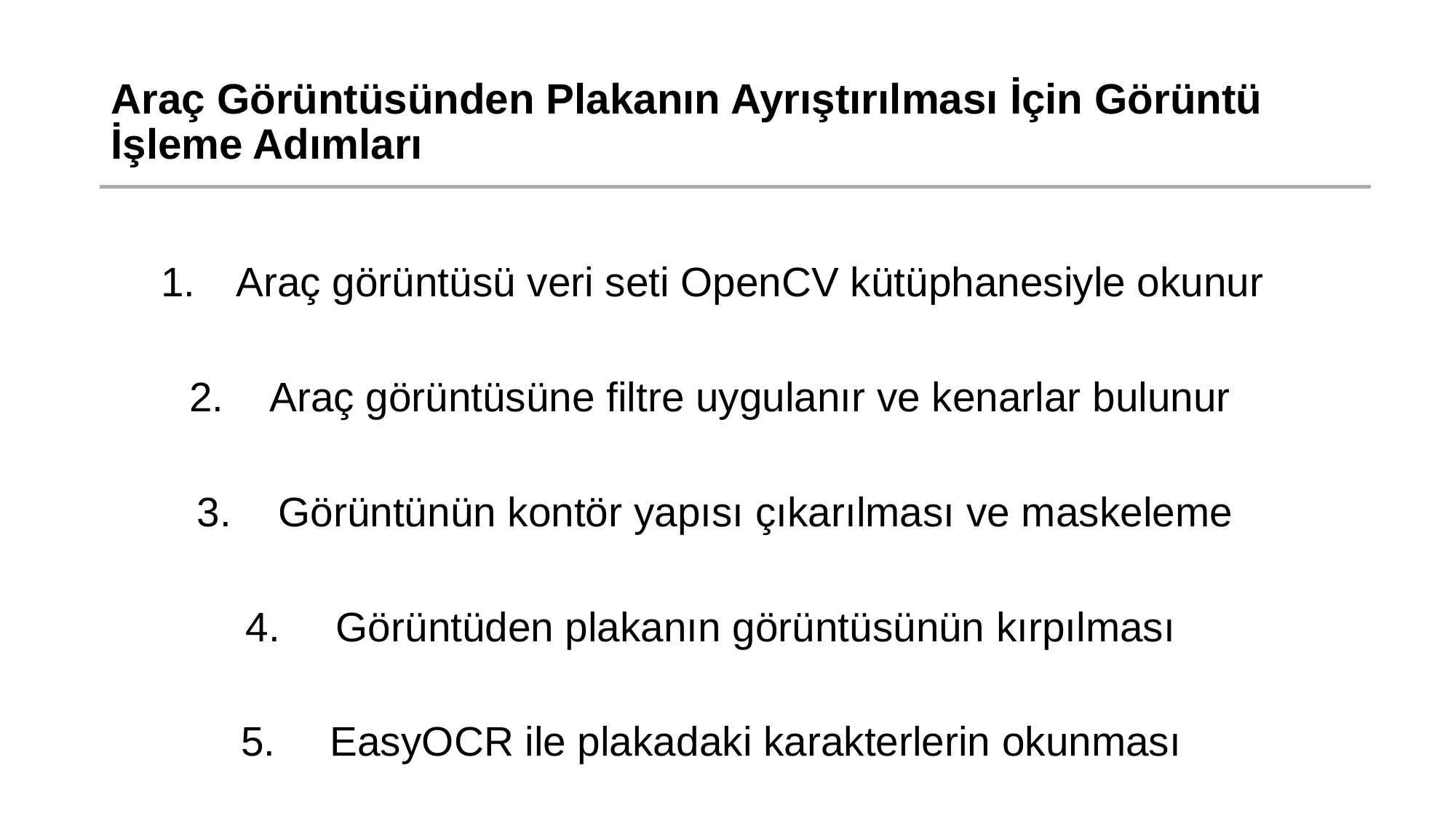

# Araç Görüntüsünden Plakanın Ayrıştırılması İçin Görüntü İşleme Adımları
Araç görüntüsü veri seti OpenCV kütüphanesiyle okunur

Araç görüntüsüne filtre uygulanır ve kenarlar bulunur

Görüntünün kontör yapısı çıkarılması ve maskeleme

Görüntüden plakanın görüntüsünün kırpılması

EasyOCR ile plakadaki karakterlerin okunması